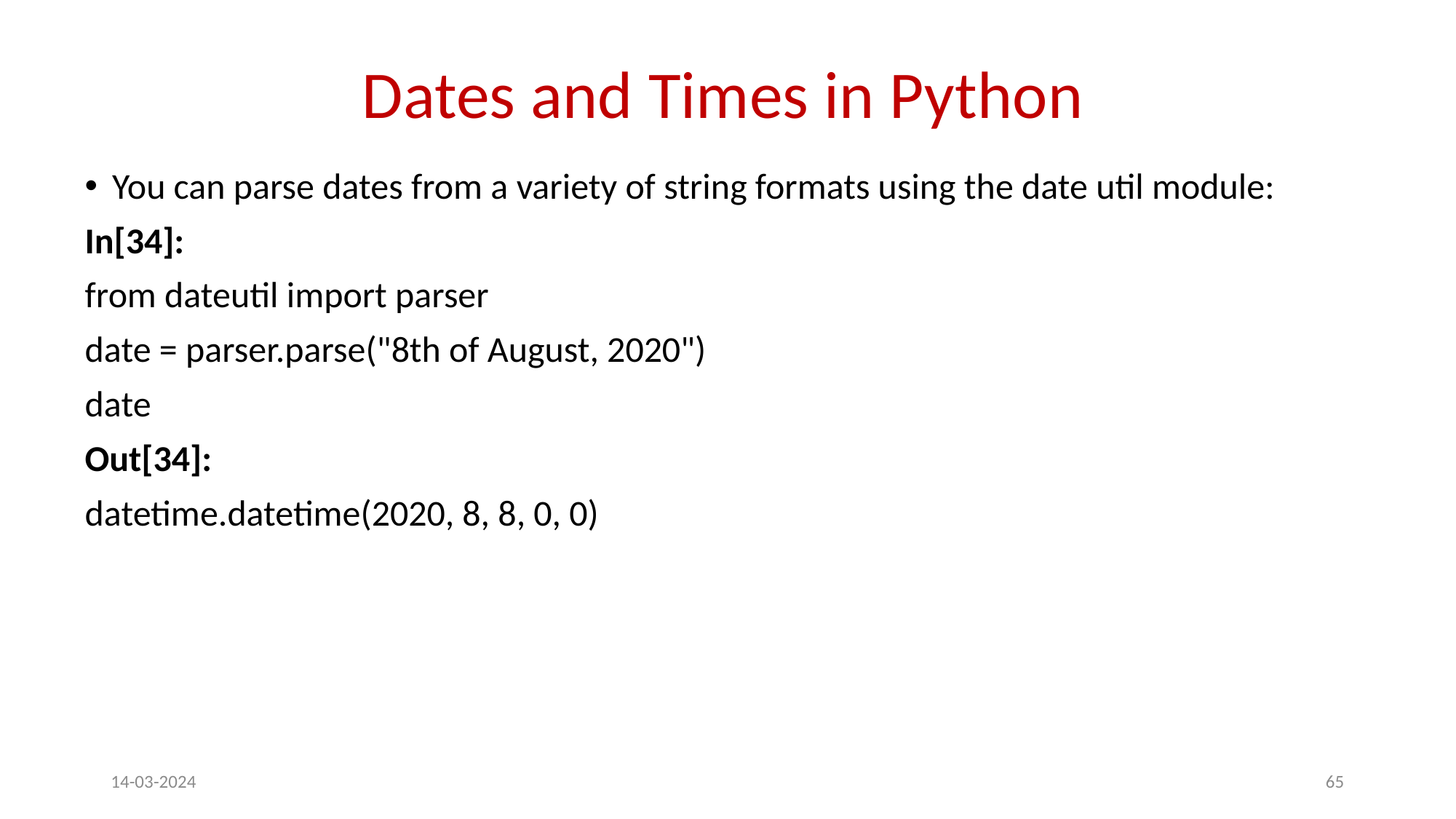

# Dates and Times in Python
You can parse dates from a variety of string formats using the date util module:
In[34]:
from dateutil import parser
date = parser.parse("8th of August, 2020")
date
Out[34]:
datetime.datetime(2020, 8, 8, 0, 0)

14-03-2024
65